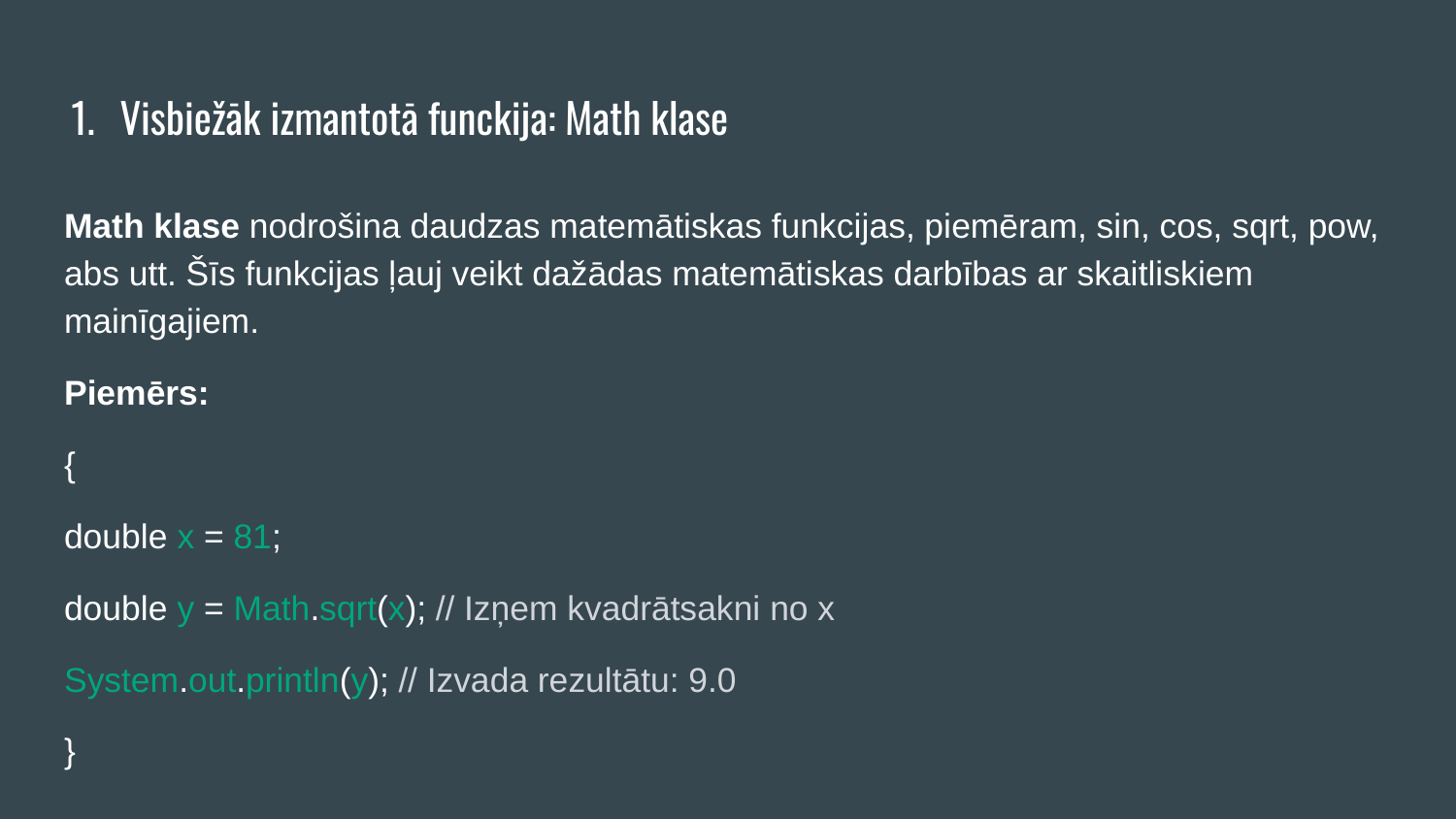

# Visbiežāk izmantotā funckija: Math klase
Math klase nodrošina daudzas matemātiskas funkcijas, piemēram, sin, cos, sqrt, pow, abs utt. Šīs funkcijas ļauj veikt dažādas matemātiskas darbības ar skaitliskiem mainīgajiem.
Piemērs:
{
double x = 81;
double y = Math.sqrt(x); // Izņem kvadrātsakni no x
System.out.println(y); // Izvada rezultātu: 9.0
}